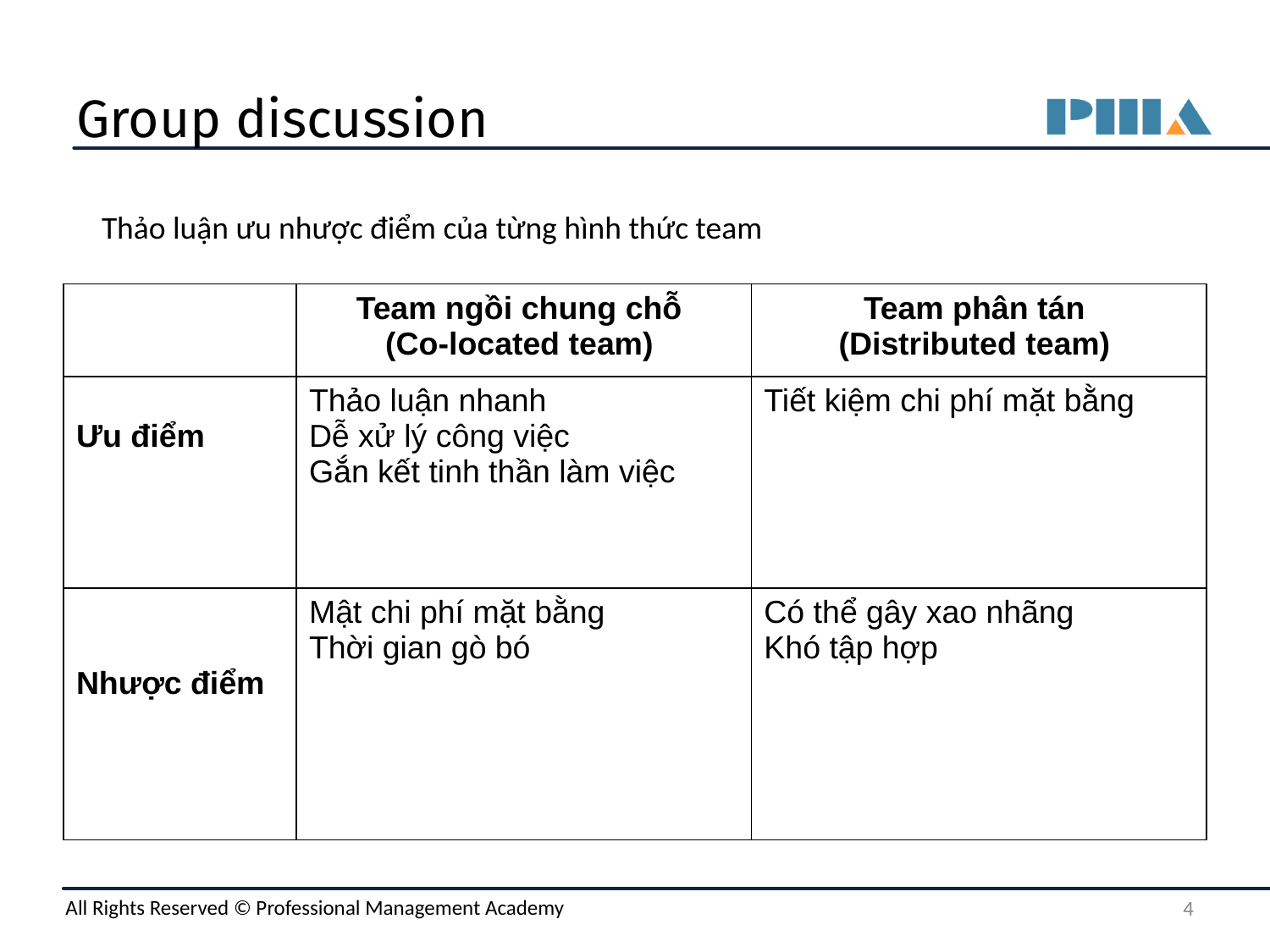

# Group discussion
Thảo luận ưu nhược điểm của từng hình thức team
|  | Team ngồi chung chỗ (Co-located team) | Team phân tán (Distributed team) |
| --- | --- | --- |
| Ưu điểm | Thảo luận nhanh Dễ xử lý công việc Gắn kết tinh thần làm việc | Tiết kiệm chi phí mặt bằng |
| Nhược điểm | Mật chi phí mặt bằng Thời gian gò bó | Có thể gây xao nhãng Khó tập hợp |
4